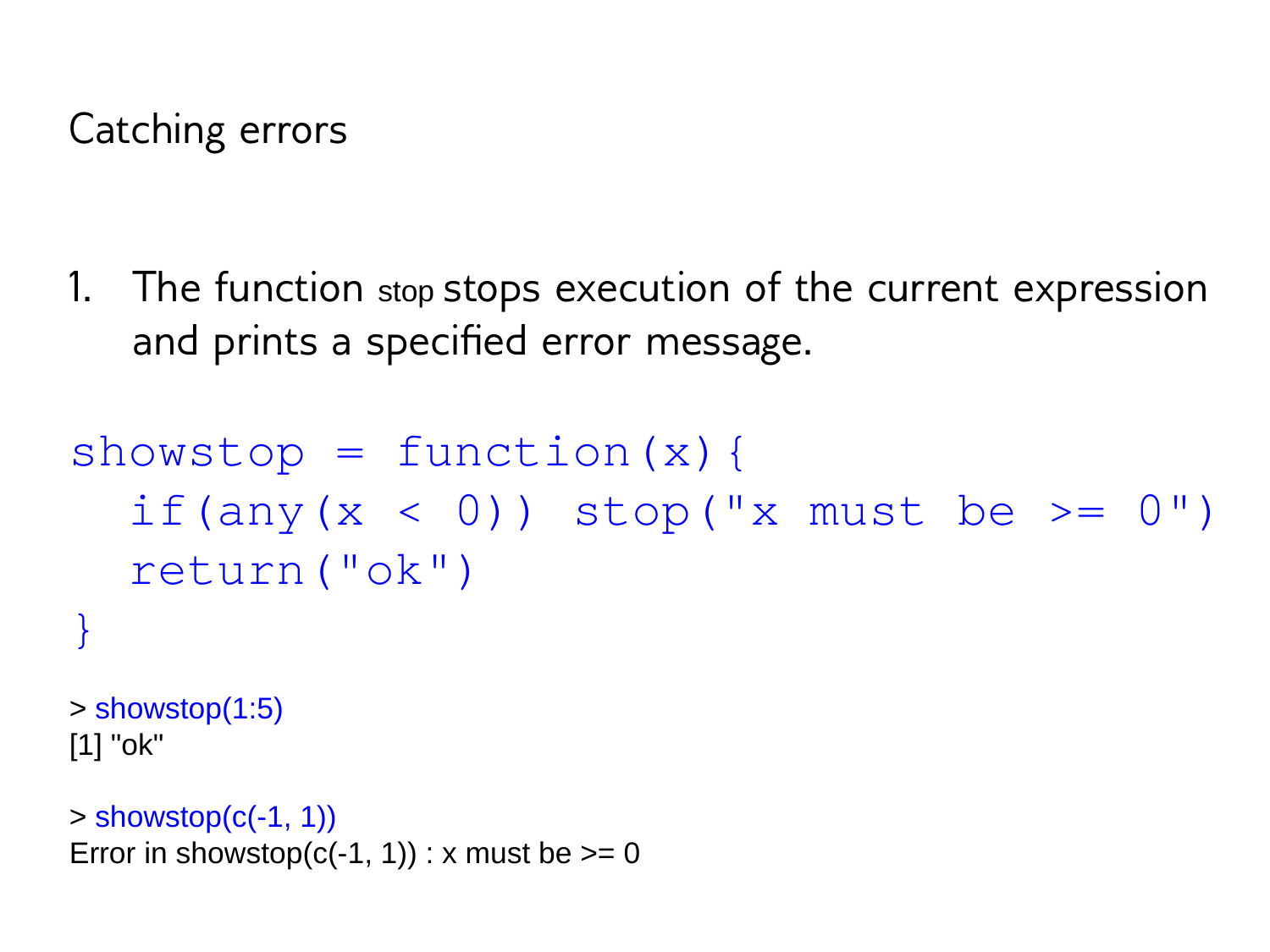

Catching errors

The function stop stops execution of the current expression and prints a specified error message.

showstop = function(x){
  if(any(x < 0)) stop("x must be >= 0")
  return("ok")
}

> showstop(1:5)
[1] "ok"

> showstop(c(-1, 1))
Error in showstop(c(-1, 1)) : x must be >= 0